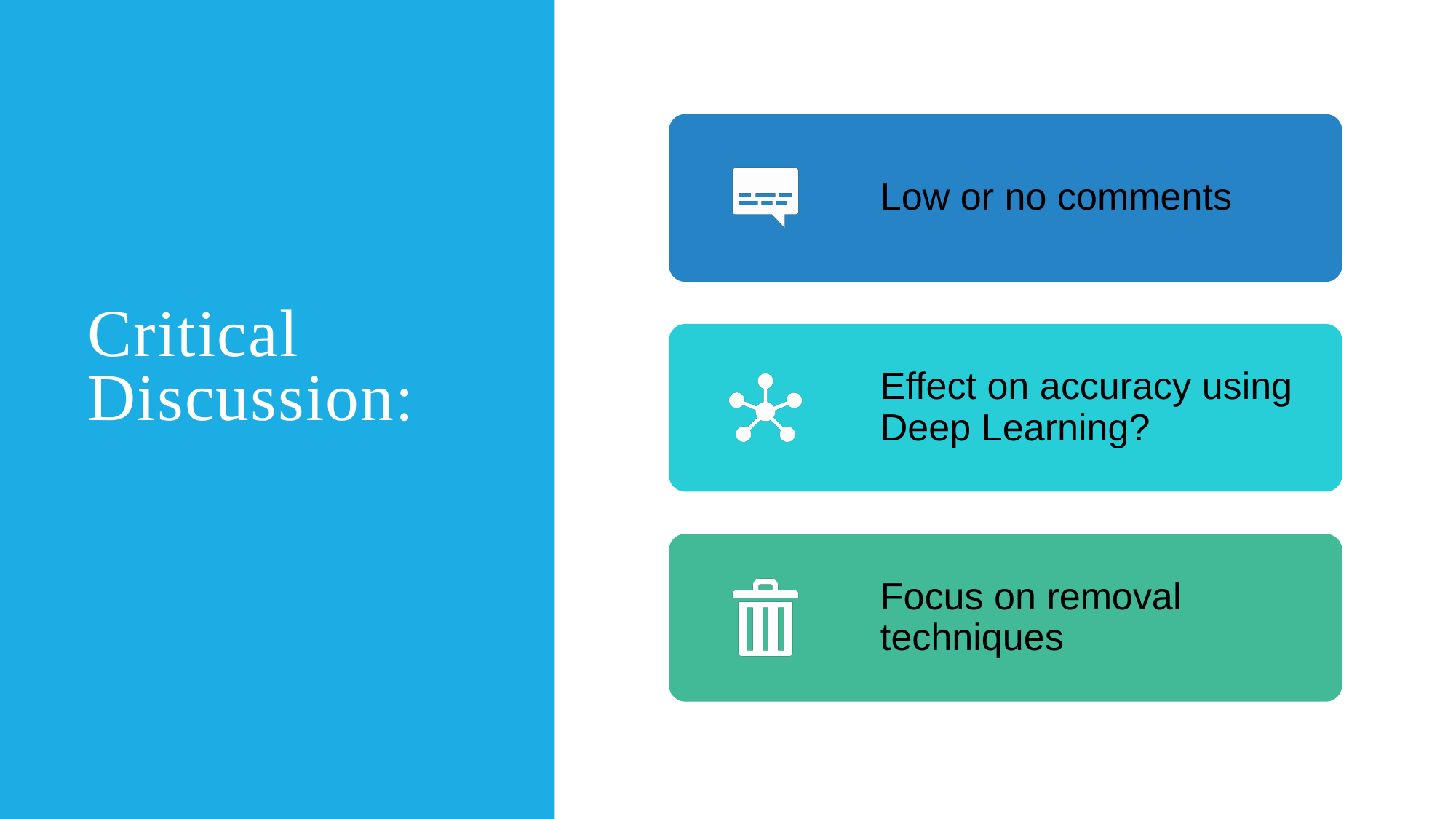

# Critical Discussion:
Low or no comments
Effect on accuracy using Deep Learning?
Focus on removal techniques